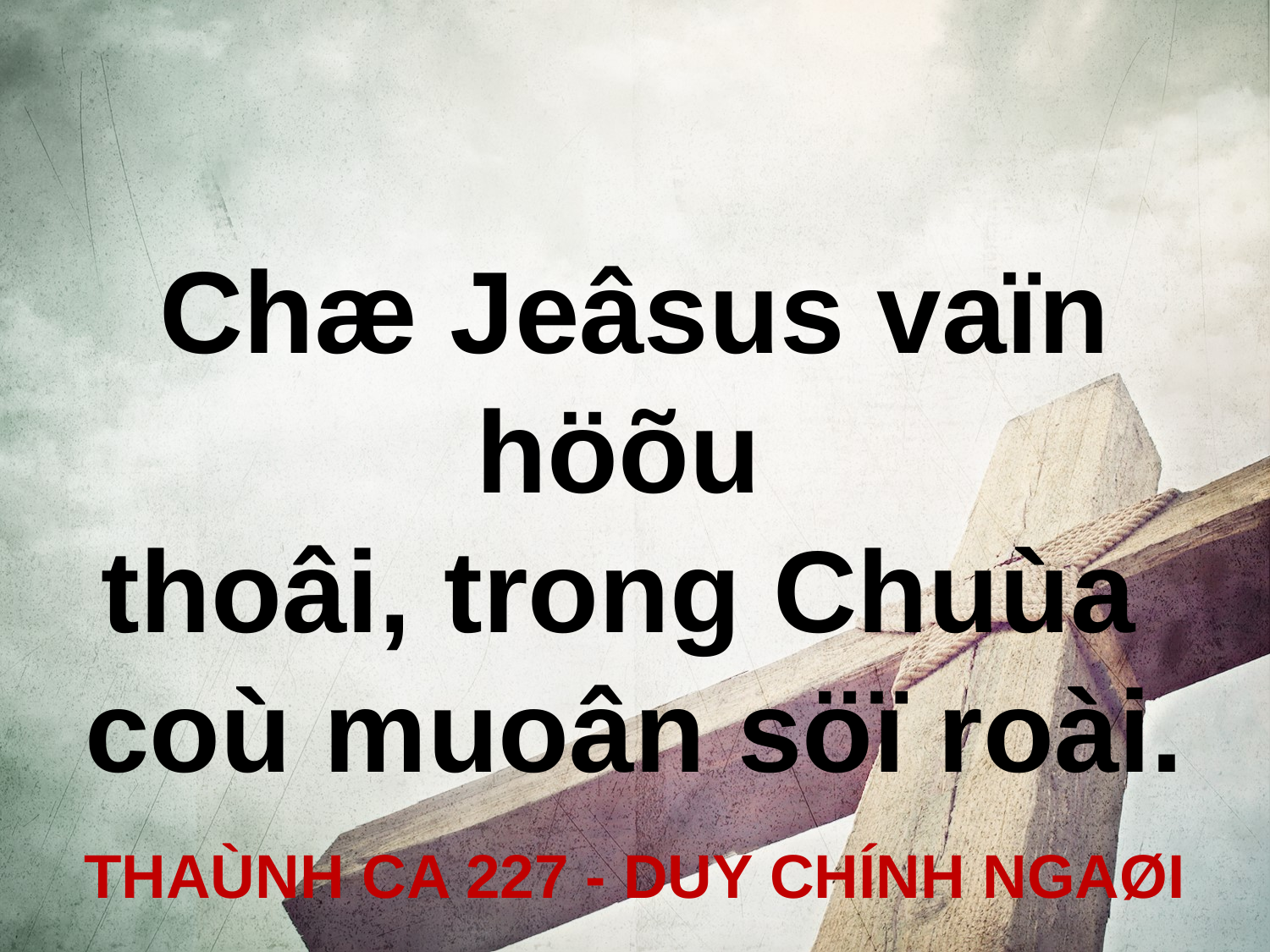

Chæ Jeâsus vaïn höõu
thoâi, trong Chuùa
coù muoân söï roài.
THAÙNH CA 227 - DUY CHÍNH NGAØI